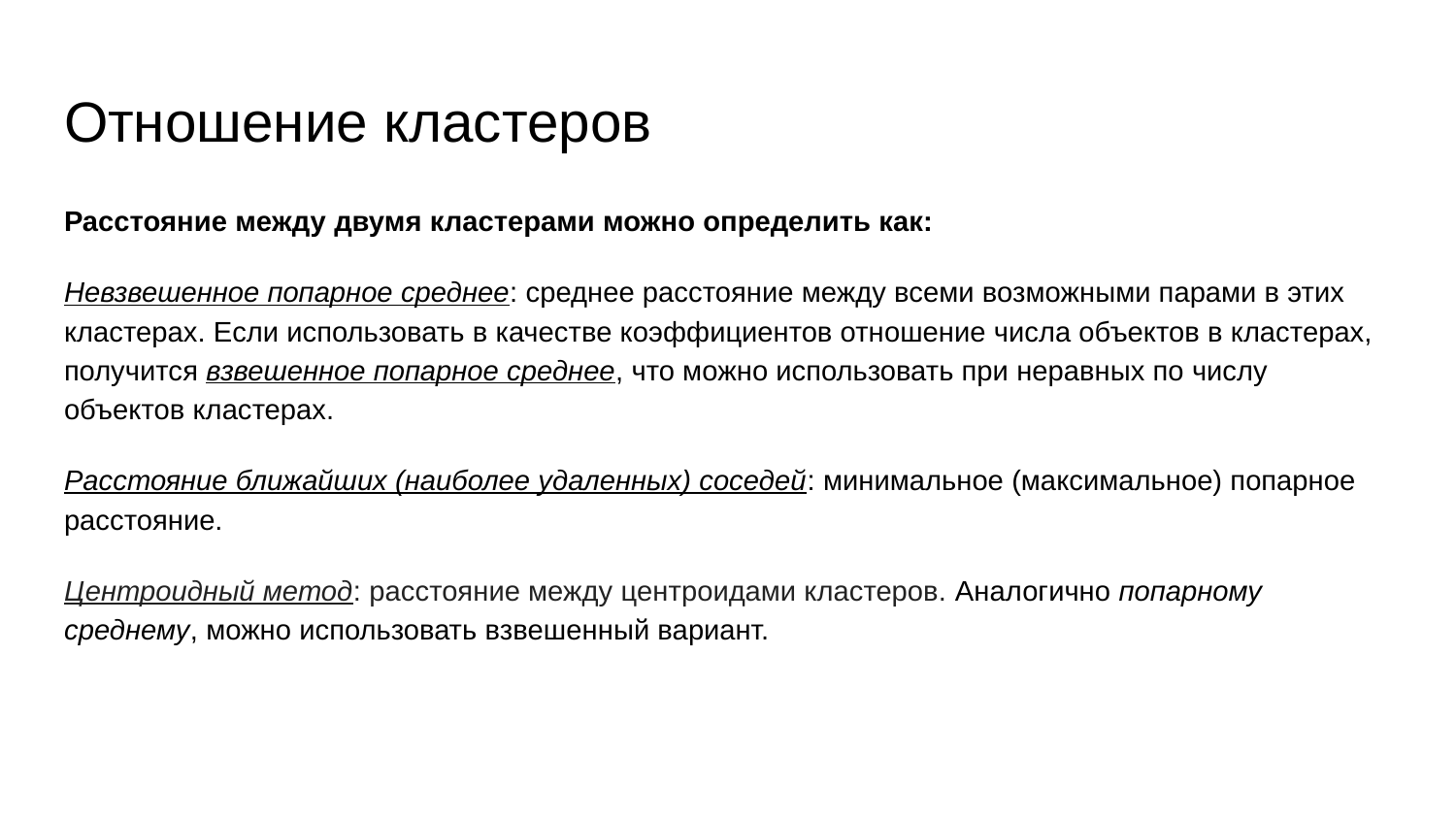

# Отношение кластеров
Расстояние между двумя кластерами можно определить как:
Невзвешенное попарное среднее: среднее расстояние между всеми возможными парами в этих кластерах. Если использовать в качестве коэффициентов отношение числа объектов в кластерах, получится взвешенное попарное среднее, что можно использовать при неравных по числу объектов кластерах.
Расстояние ближайших (наиболее удаленных) соседей: минимальное (максимальное) попарное расстояние.
Центроидный метод: расстояние между центроидами кластеров. Аналогично попарному среднему, можно использовать взвешенный вариант.